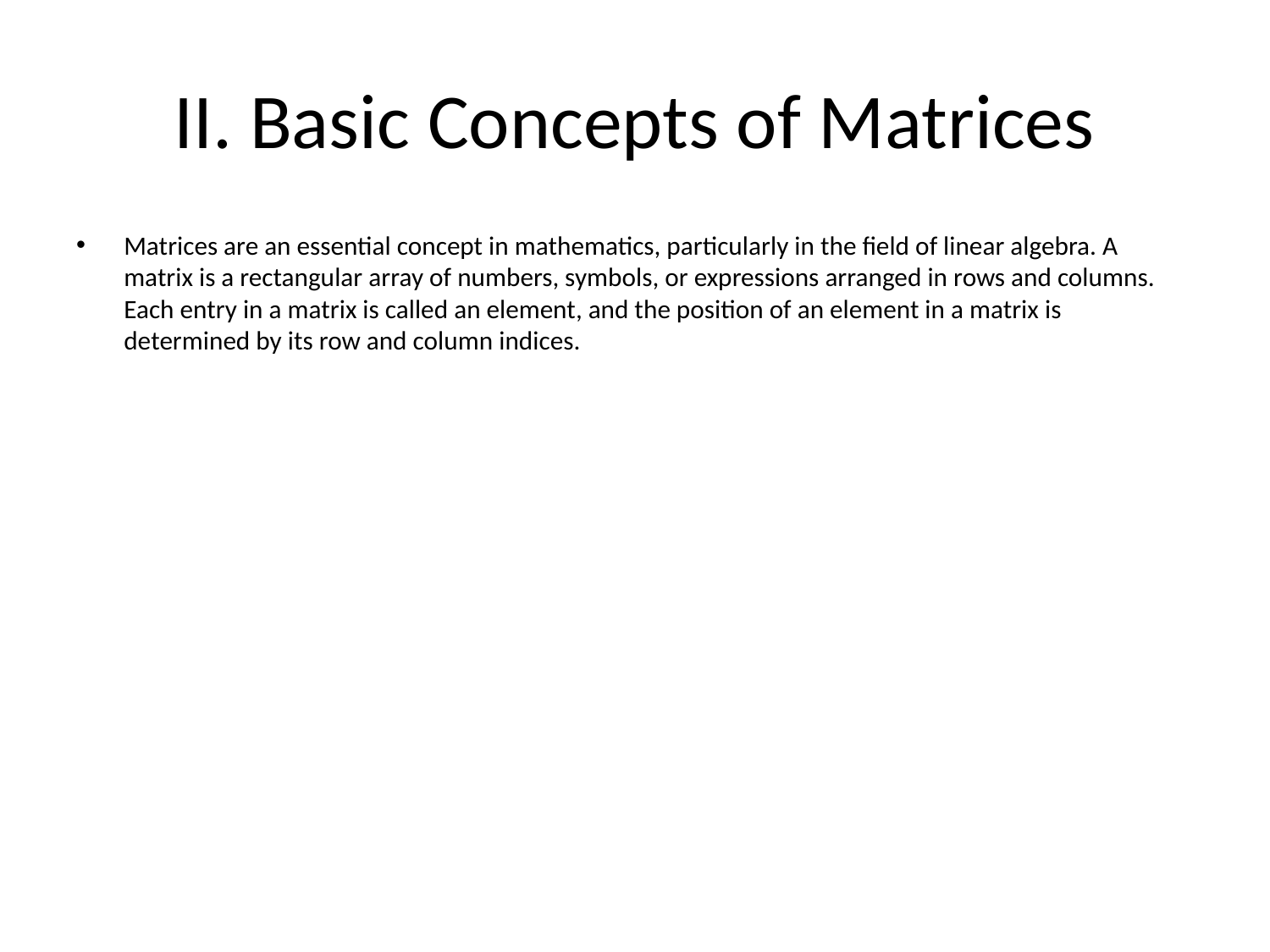

# II. Basic Concepts of Matrices
Matrices are an essential concept in mathematics, particularly in the field of linear algebra. A matrix is a rectangular array of numbers, symbols, or expressions arranged in rows and columns. Each entry in a matrix is called an element, and the position of an element in a matrix is determined by its row and column indices.